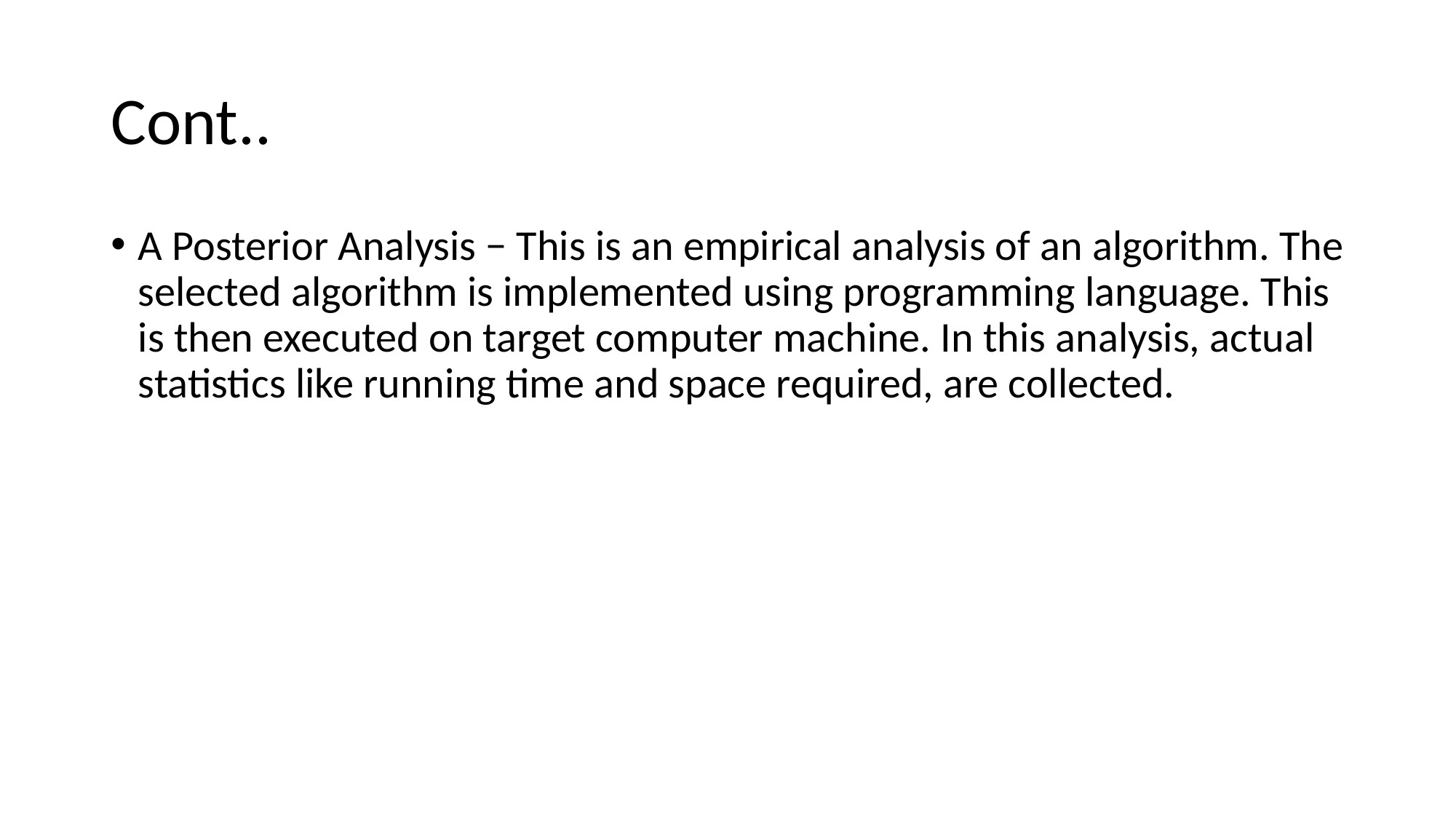

# Cont..
A Posterior Analysis − This is an empirical analysis of an algorithm. The selected algorithm is implemented using programming language. This is then executed on target computer machine. In this analysis, actual statistics like running time and space required, are collected.